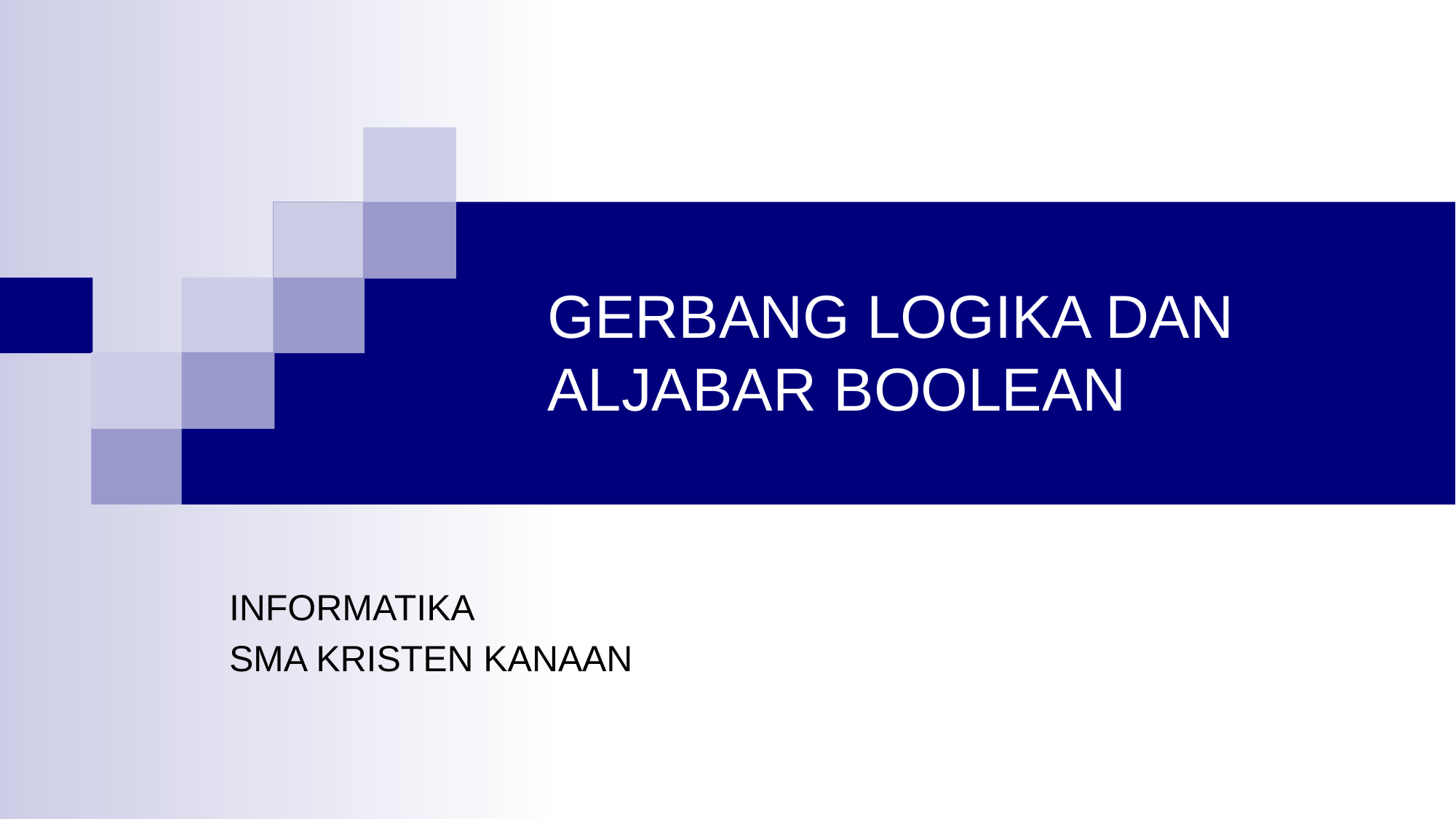

# GERBANG LOGIKA DAN ALJABAR BOOLEAN

INFORMATIKA
SMA KRISTEN KANAAN